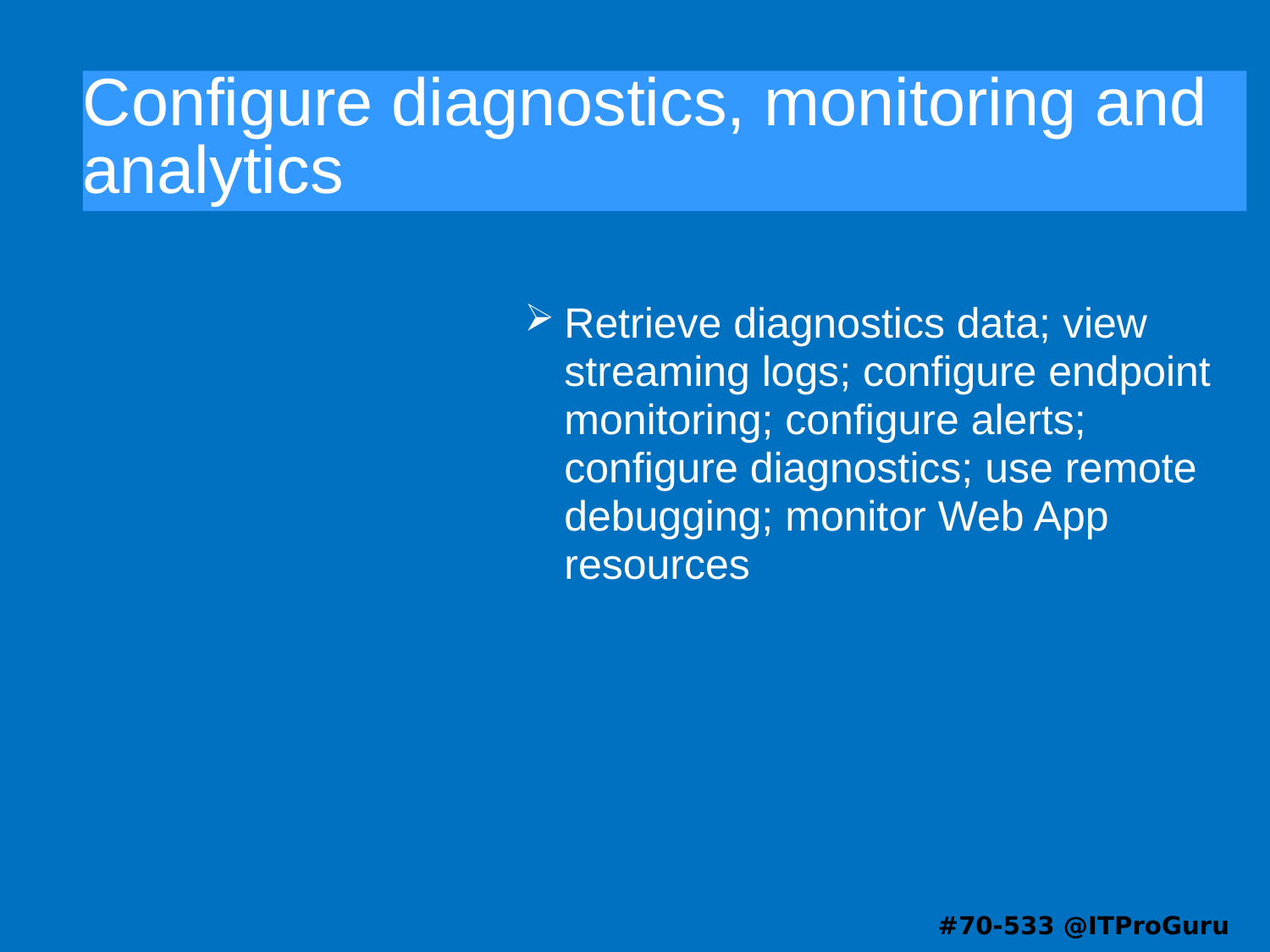

# Configure diagnostics, monitoring and analytics
Retrieve diagnostics data; view streaming logs; configure endpoint monitoring; configure alerts; configure diagnostics; use remote debugging; monitor Web App resources